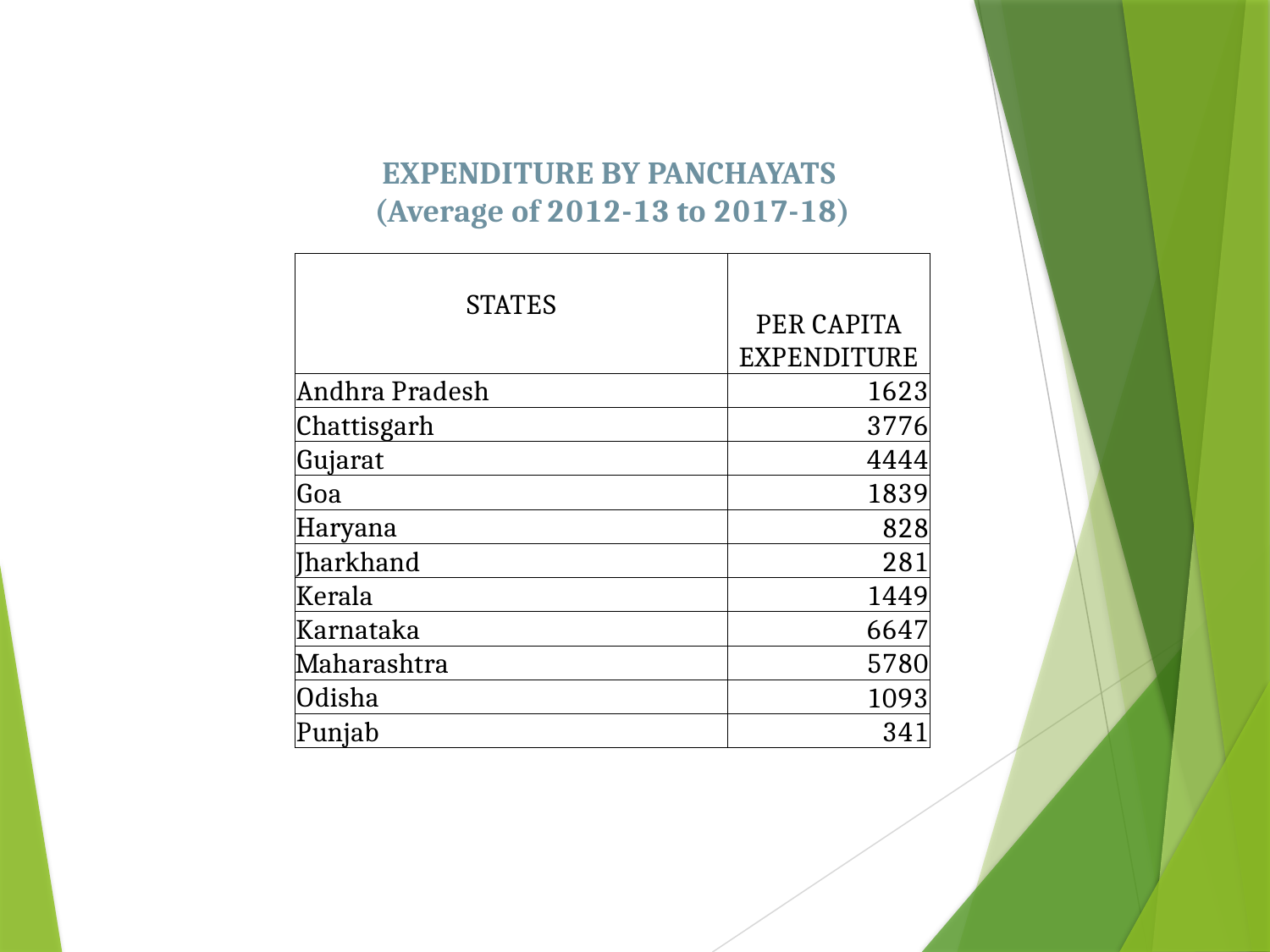

EXPENDITURE BY PANCHAYATS
(Average of 2012-13 to 2017-18)
| STATES | PER CAPITA EXPENDITURE |
| --- | --- |
| Andhra Pradesh | 1623 |
| Chattisgarh | 3776 |
| Gujarat | 4444 |
| Goa | 1839 |
| Haryana | 828 |
| Jharkhand | 281 |
| Kerala | 1449 |
| Karnataka | 6647 |
| Maharashtra | 5780 |
| Odisha | 1093 |
| Punjab | 341 |